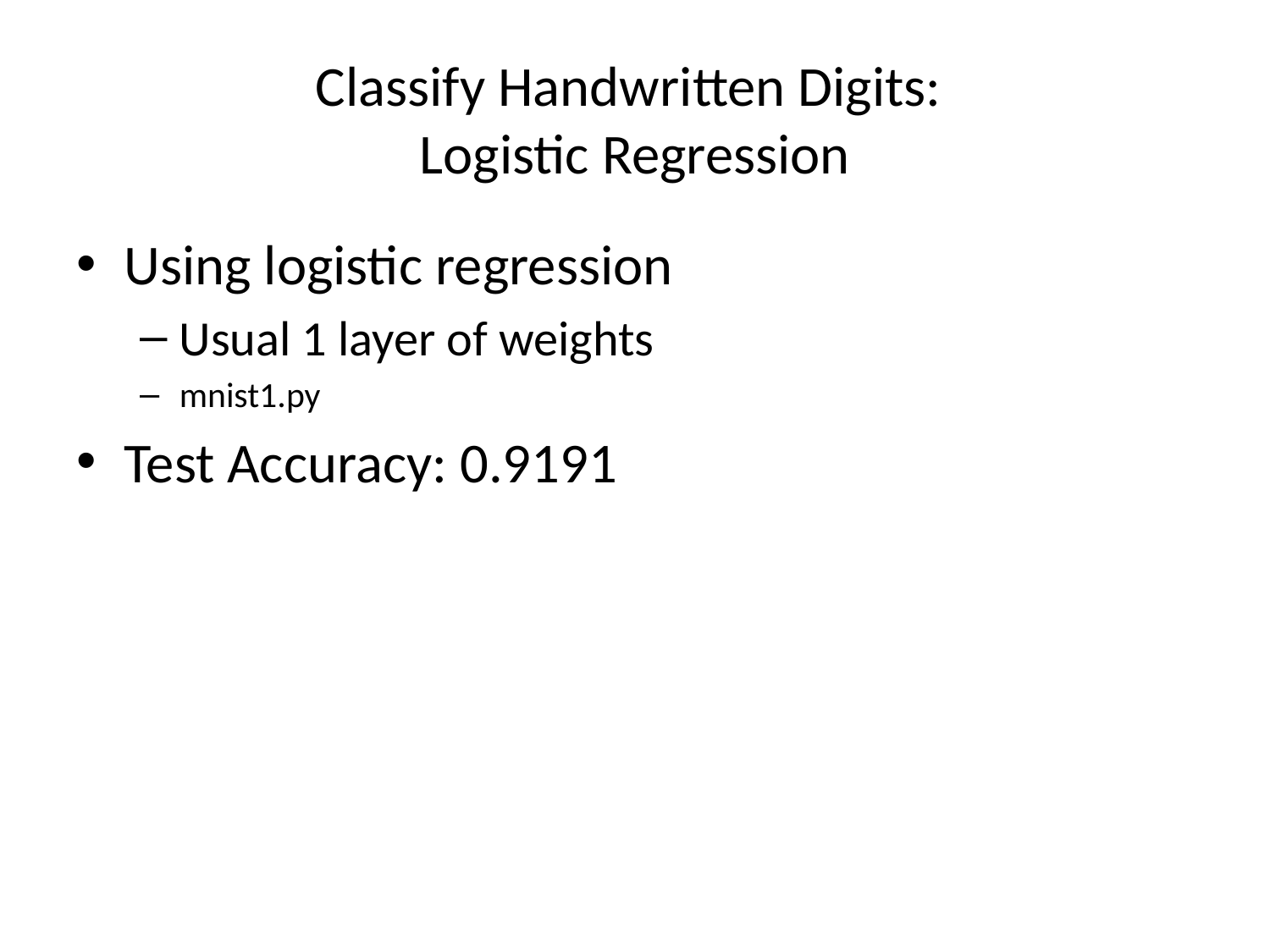

# Classify Handwritten Digits: Logistic Regression
Using logistic regression
Usual 1 layer of weights
mnist1.py
Test Accuracy: 0.9191